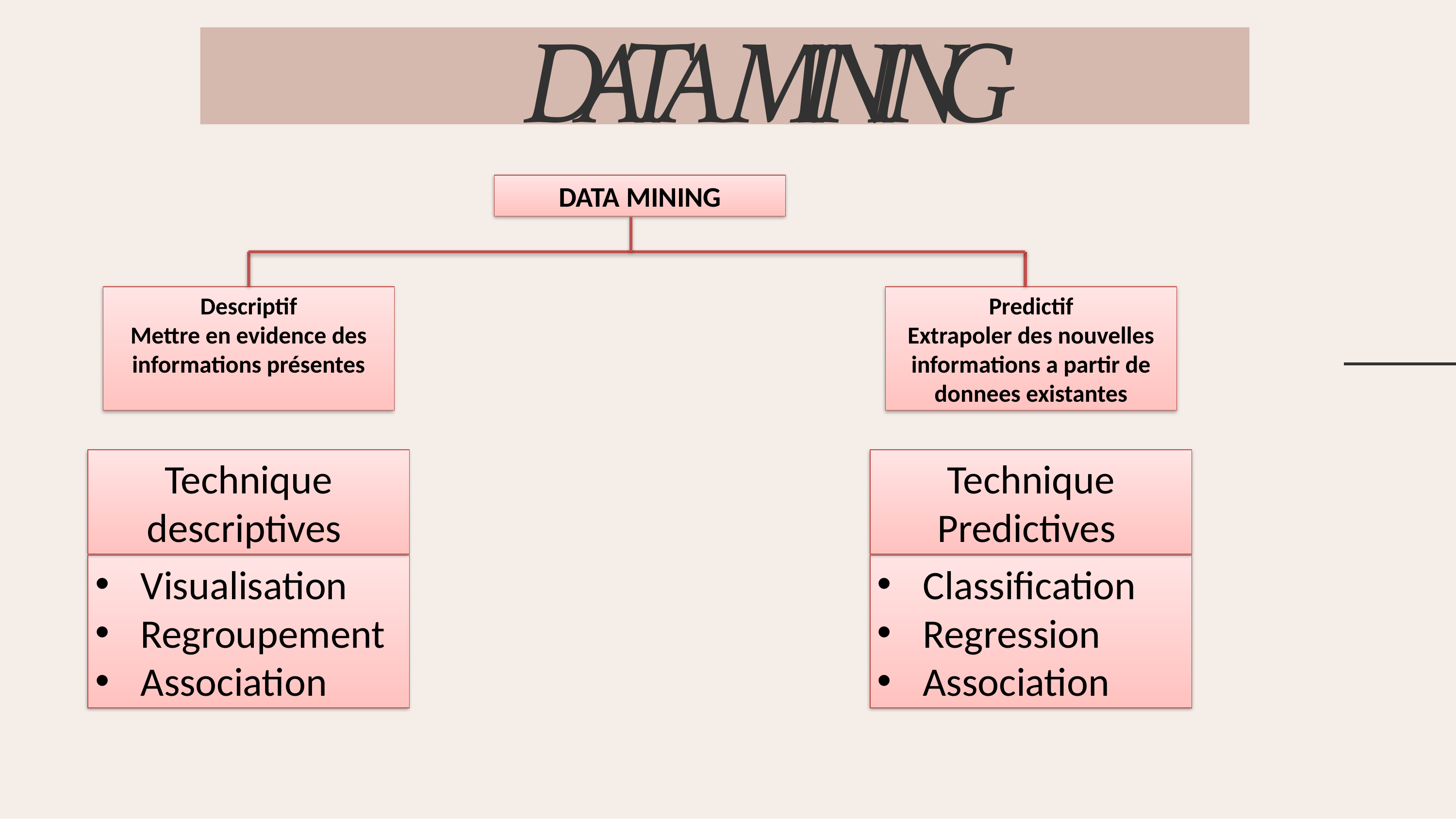

DATA           MINING

DATA MINING
Descriptif
Mettre en evidence des informations présentes

Predictif
Extrapoler des nouvelles informations a partir de donnees existantes

Technique descriptives
Technique Predictives
Visualisation
Regroupement
Association
Classification
Regression
Association